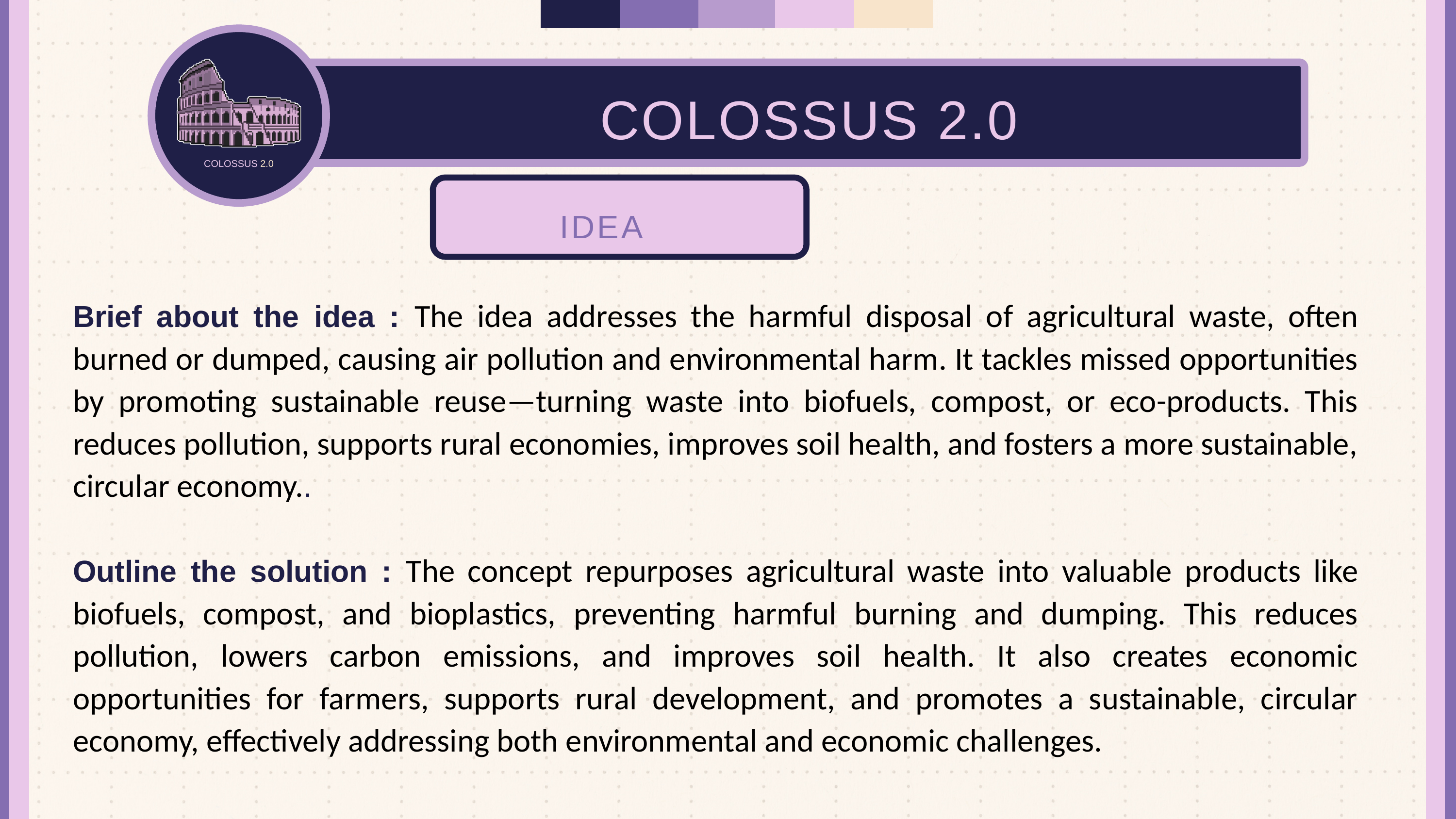

COLOSSUS 2.0
COLOSSUS 2.0

 IDEA
Brief about the idea : The idea addresses the harmful disposal of agricultural waste, often burned or dumped, causing air pollution and environmental harm. It tackles missed opportunities by promoting sustainable reuse—turning waste into biofuels, compost, or eco-products. This reduces pollution, supports rural economies, improves soil health, and fosters a more sustainable, circular economy..

Outline the solution : The concept repurposes agricultural waste into valuable products like biofuels, compost, and bioplastics, preventing harmful burning and dumping. This reduces pollution, lowers carbon emissions, and improves soil health. It also creates economic opportunities for farmers, supports rural development, and promotes a sustainable, circular economy, effectively addressing both environmental and economic challenges.